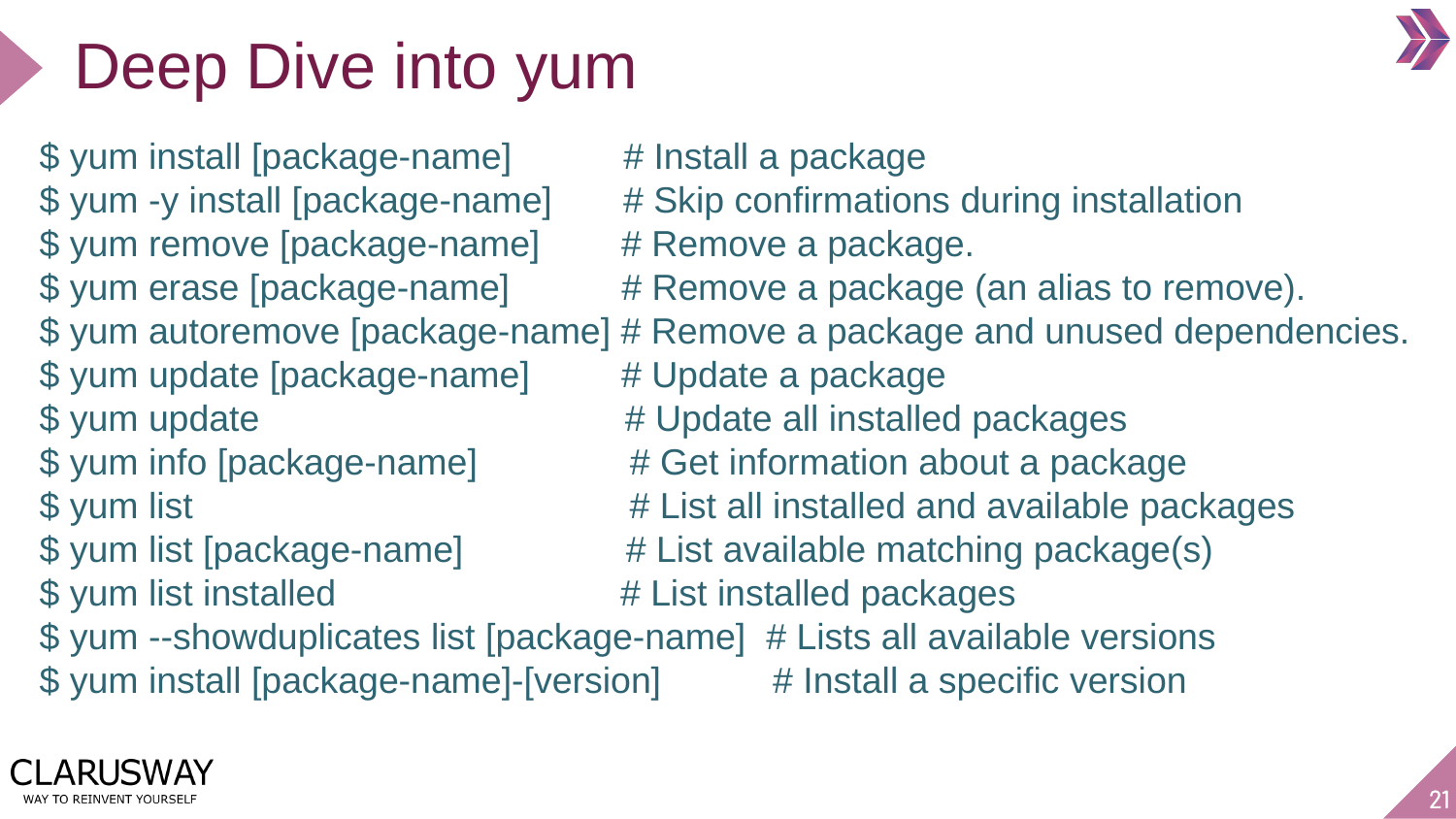

# Deep Dive into yum
$ yum install [package-name]           # Install a package
$ yum -y install [package-name]       # Skip confirmations during installation
$ yum remove [package-name]        # Remove a package.
$ yum erase [package-name]           # Remove a package (an alias to remove).
$ yum autoremove [package-name] # Remove a package and unused dependencies.
$ yum update [package-name]         # Update a package
$ yum update                                    # Update all installed packages
$ yum info [package-name]               # Get information about a package
$ yum list                                           # List all installed and available packages
$ yum list [package-name]                # List available matching package(s)
$ yum list installed                            # List installed packages
$ yum --showduplicates list [package-name]  # Lists all available versions
$ yum install [package-name]-[version]           # Install a specific version

21